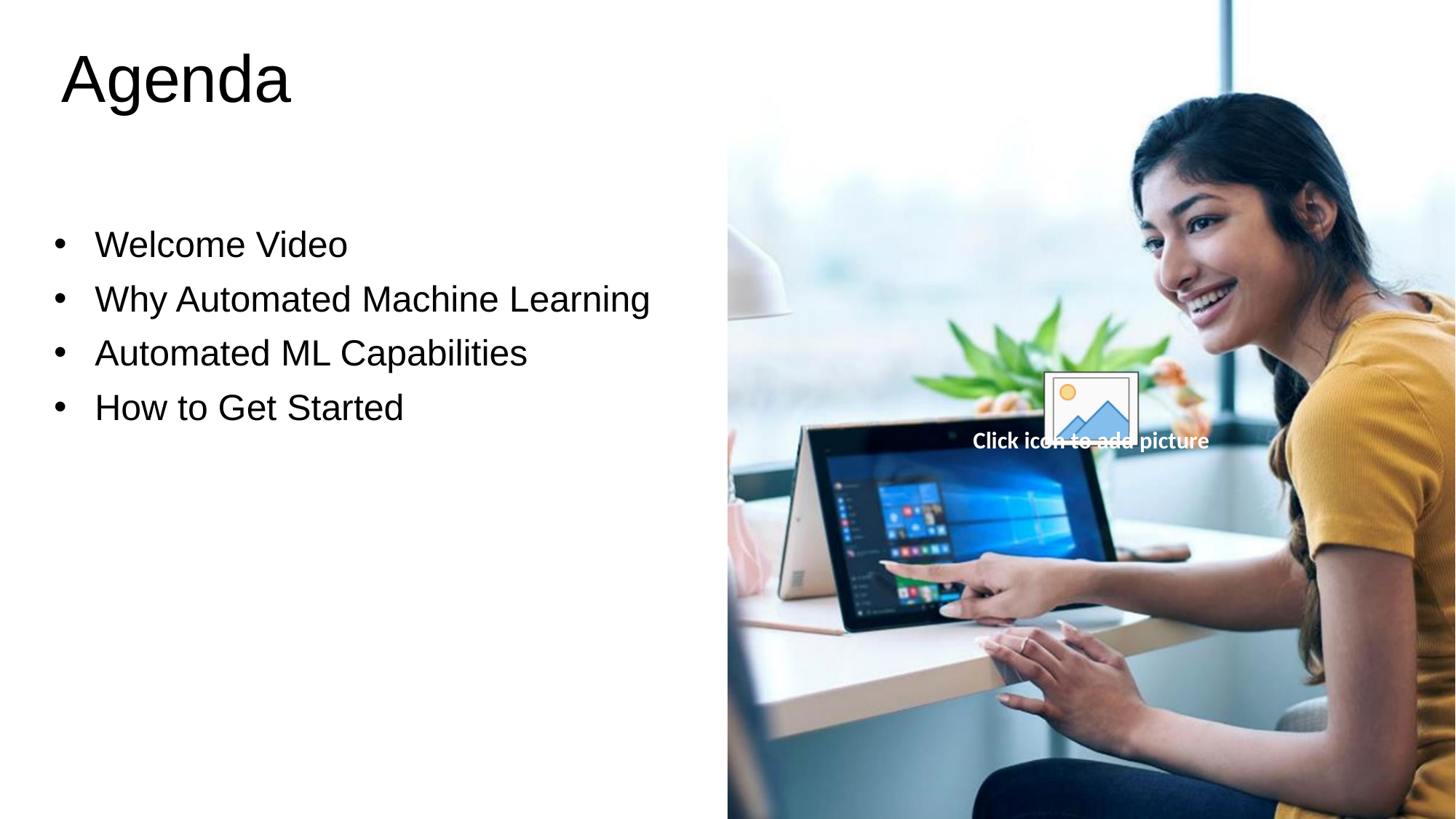

# Agenda
Welcome Video
Why Automated Machine Learning
Automated ML Capabilities
How to Get Started